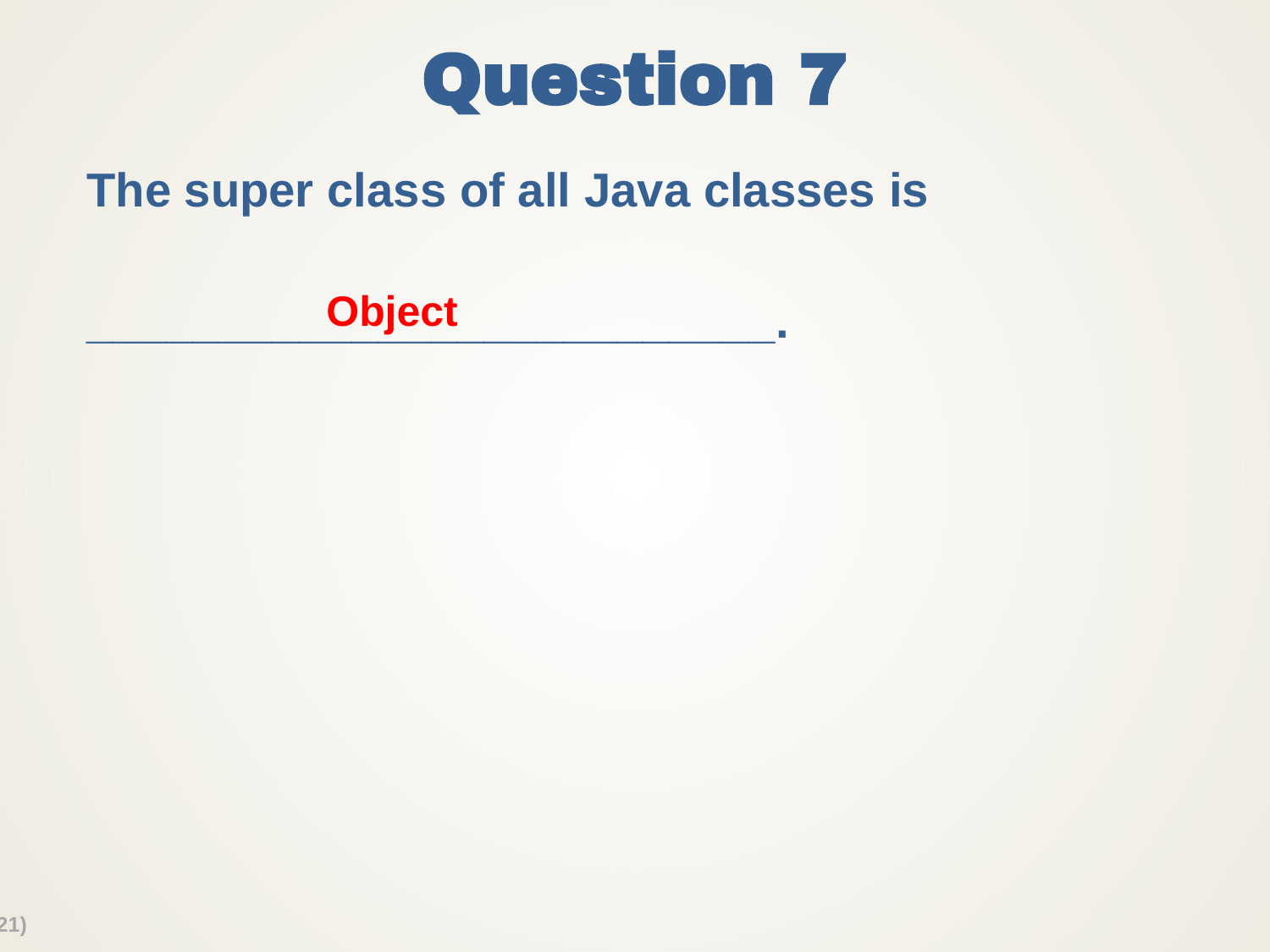

# Question 7
The super class of all Java classes is

__________________________.

Object